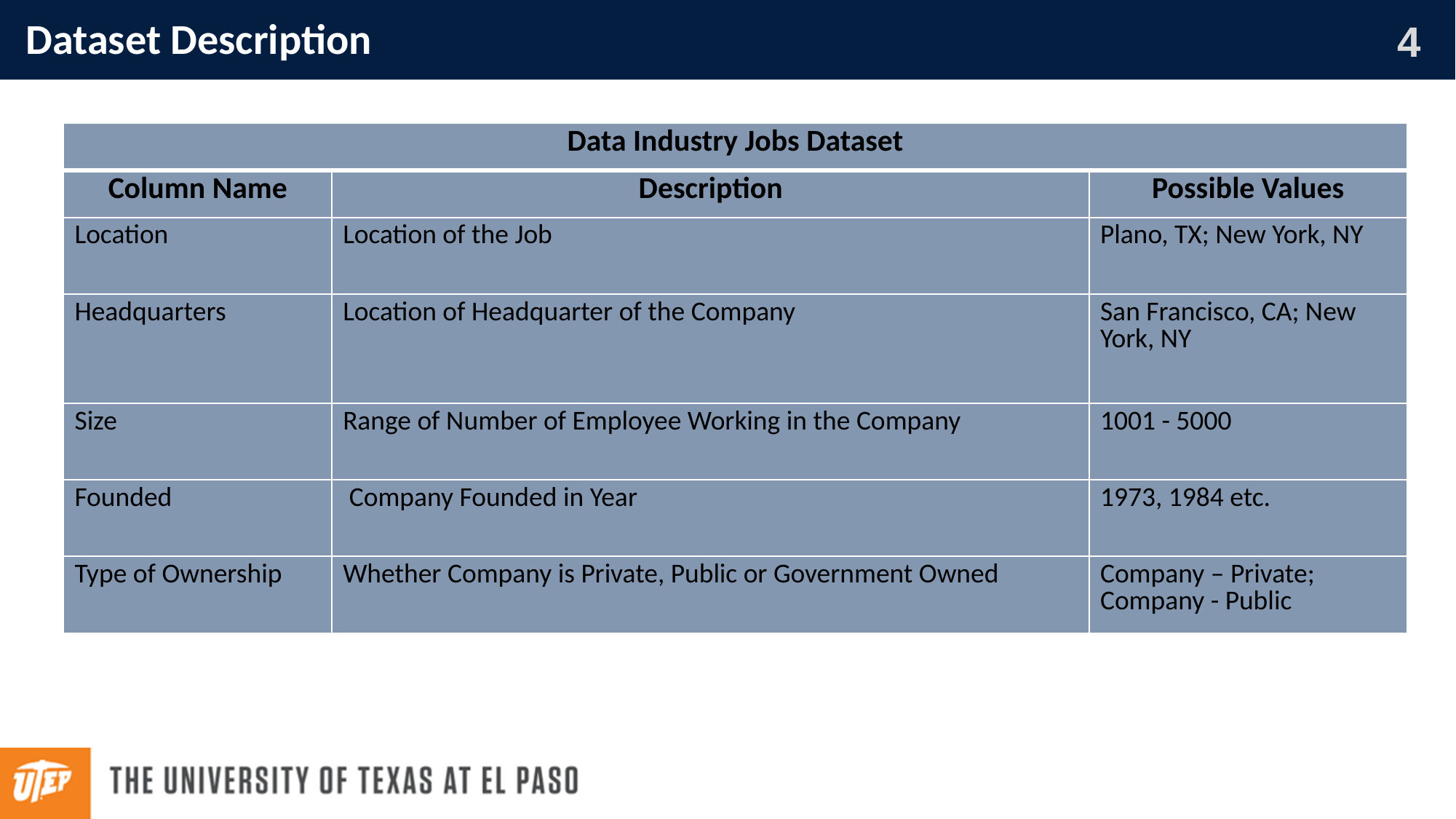

Dataset Description
| Data Industry Jobs Dataset |  |  |
| --- | --- | --- |
| Column Name | Description | Possible Values |
| Location | Location of the Job | Plano, TX; New York, NY |
| Headquarters | Location of Headquarter of the Company | San Francisco, CA; New York, NY |
| Size | Range of Number of Employee Working in the Company | 1001 - 5000 |
| Founded | Company Founded in Year | 1973, 1984 etc. |
| Type of Ownership | Whether Company is Private, Public or Government Owned | Company – Private; Company - Public |